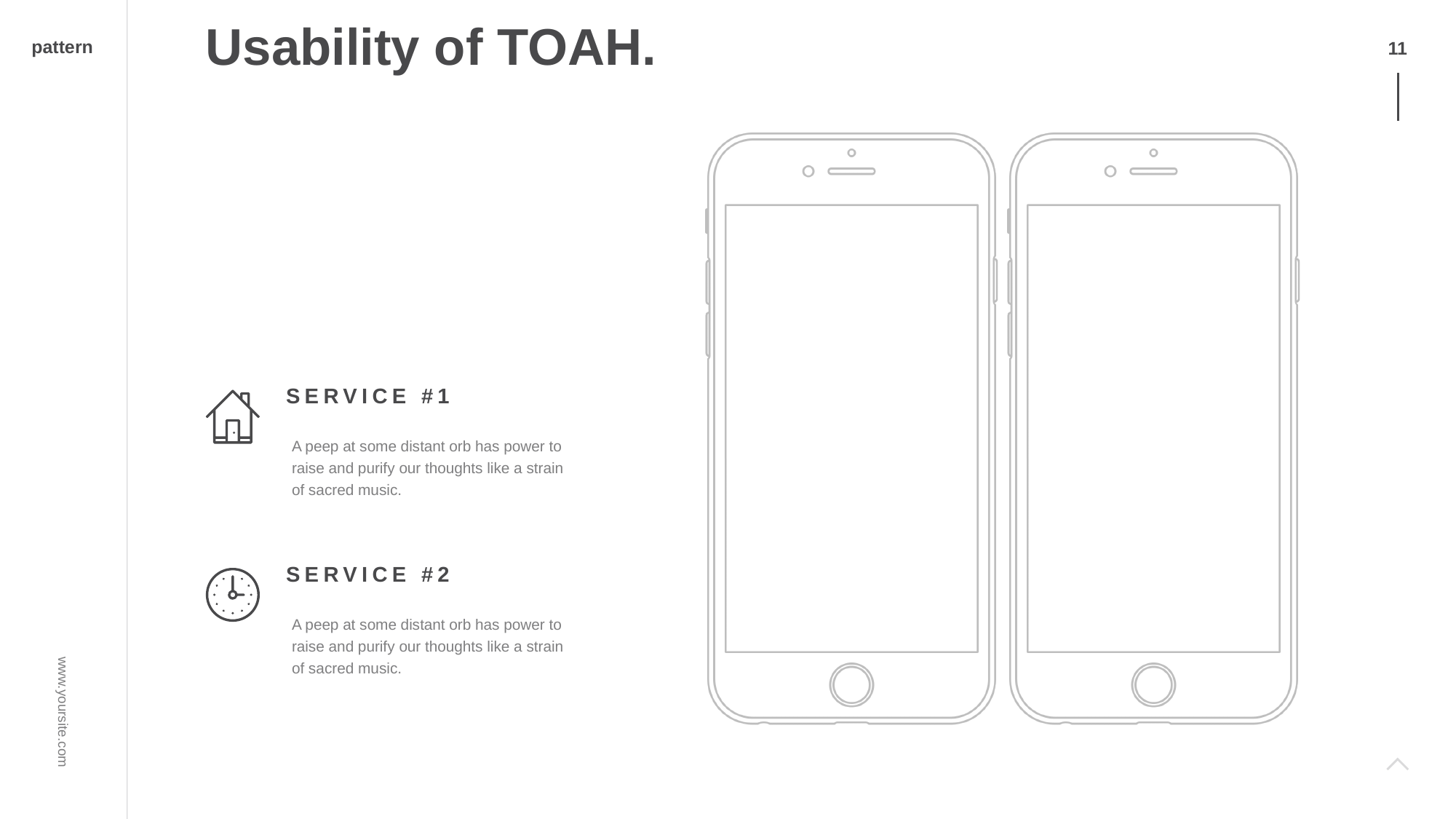

# Usability of TOAH.

SERVICE #1

A peep at some distant orb has power to raise and purify our thoughts like a strain of sacred music.
SERVICE #2

A peep at some distant orb has power to raise and purify our thoughts like a strain of sacred music.